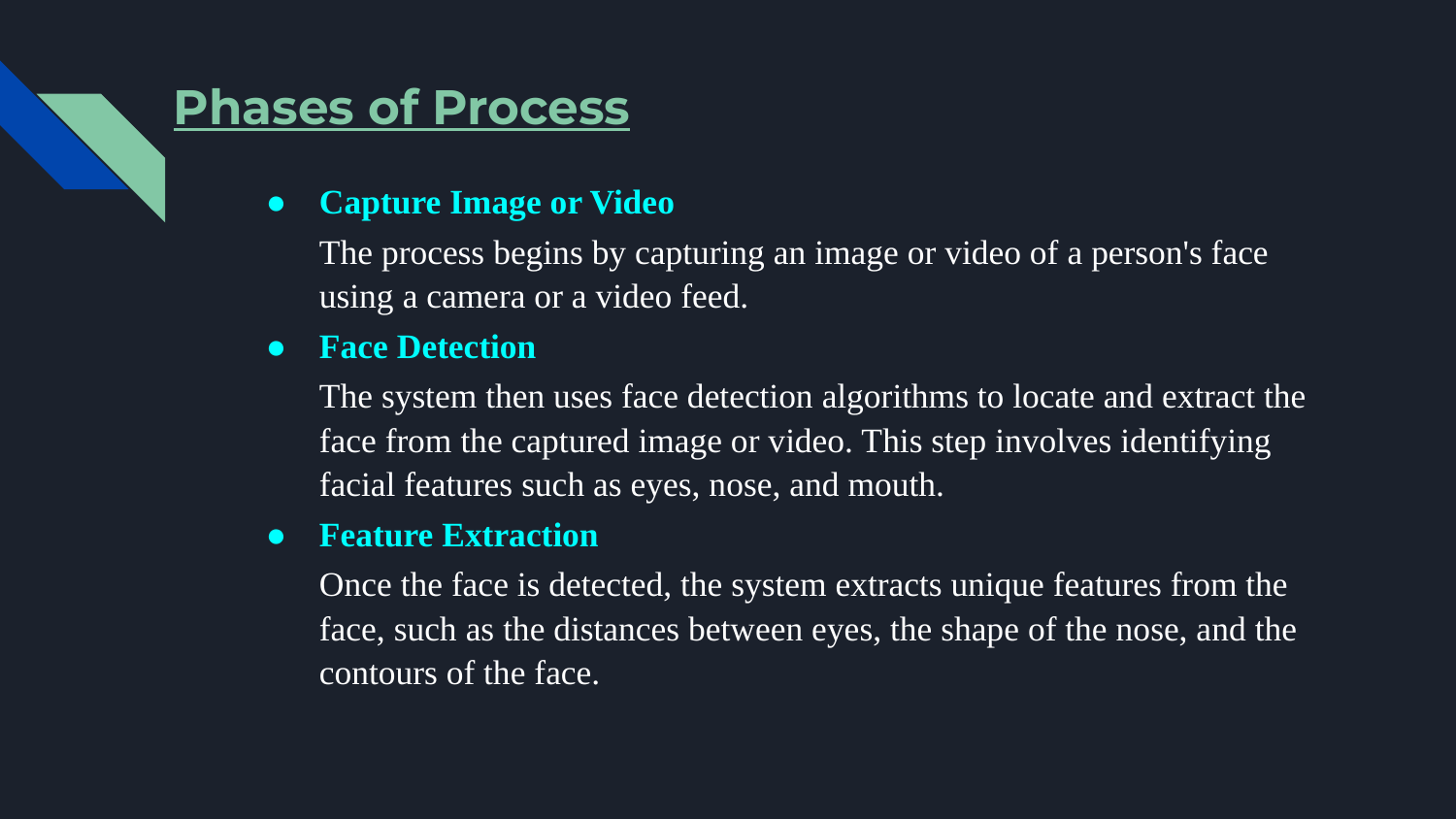

# Phases of Process
Capture Image or Video
The process begins by capturing an image or video of a person's face using a camera or a video feed.
Face Detection
The system then uses face detection algorithms to locate and extract the face from the captured image or video. This step involves identifying facial features such as eyes, nose, and mouth.
Feature Extraction
Once the face is detected, the system extracts unique features from the face, such as the distances between eyes, the shape of the nose, and the contours of the face.